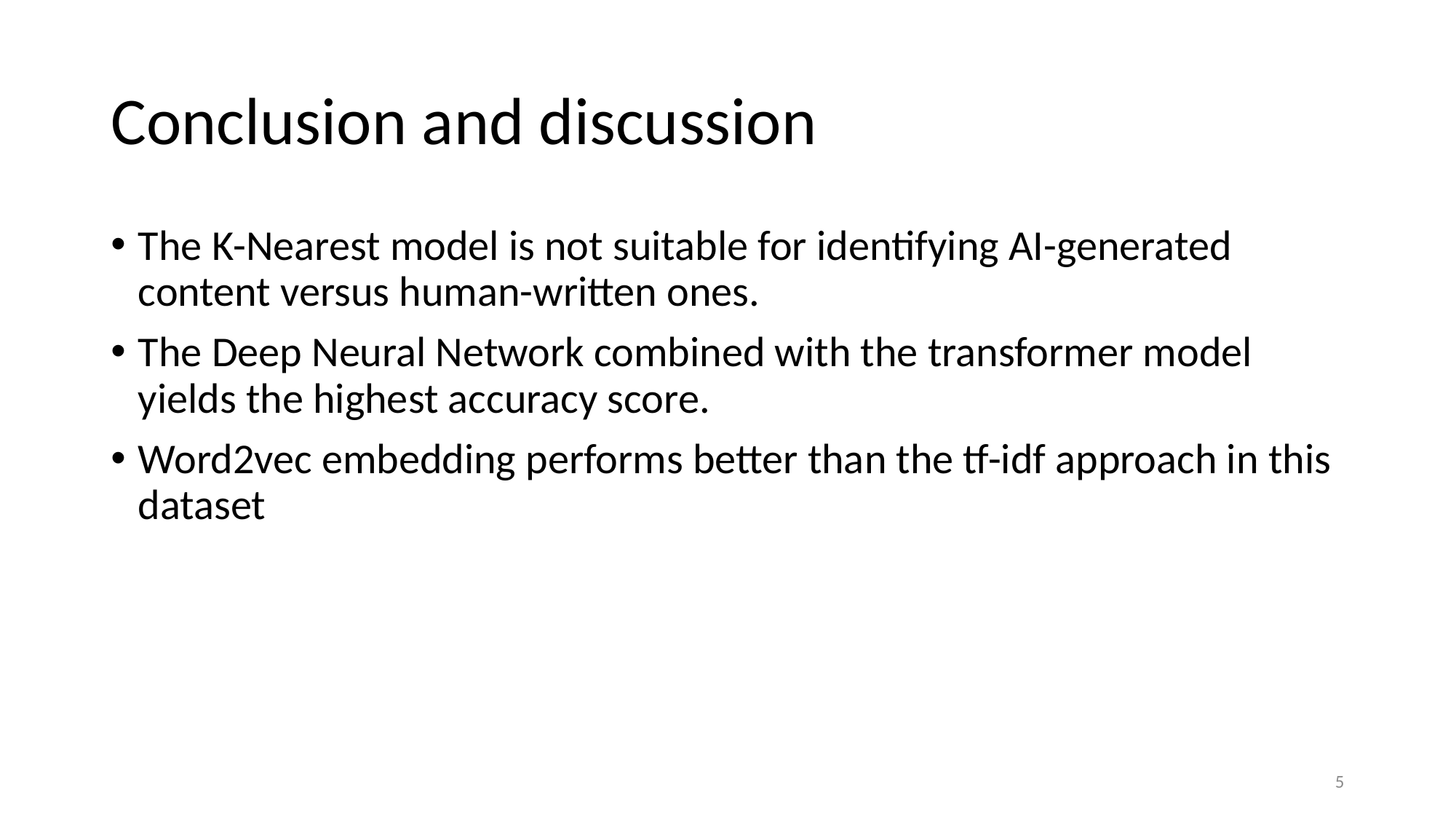

# Conclusion and discussion
The K-Nearest model is not suitable for identifying AI-generated content versus human-written ones.
The Deep Neural Network combined with the transformer model yields the highest accuracy score.
Word2vec embedding performs better than the tf-idf approach in this dataset
5